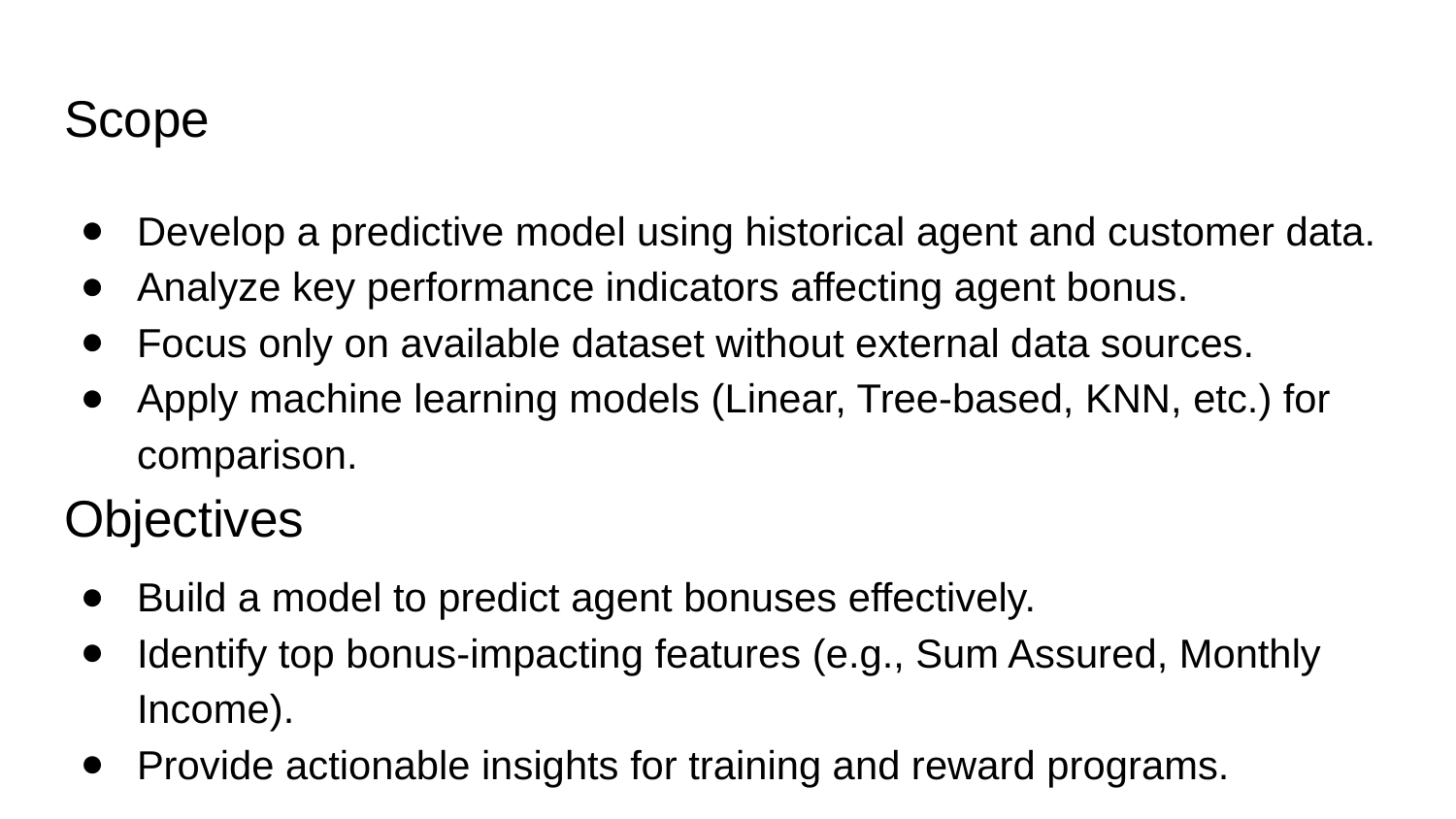

# Scope
Develop a predictive model using historical agent and customer data.
Analyze key performance indicators affecting agent bonus.
Focus only on available dataset without external data sources.
Apply machine learning models (Linear, Tree-based, KNN, etc.) for comparison.

Objectives
Build a model to predict agent bonuses effectively.
Identify top bonus-impacting features (e.g., Sum Assured, Monthly Income).
Provide actionable insights for training and reward programs.